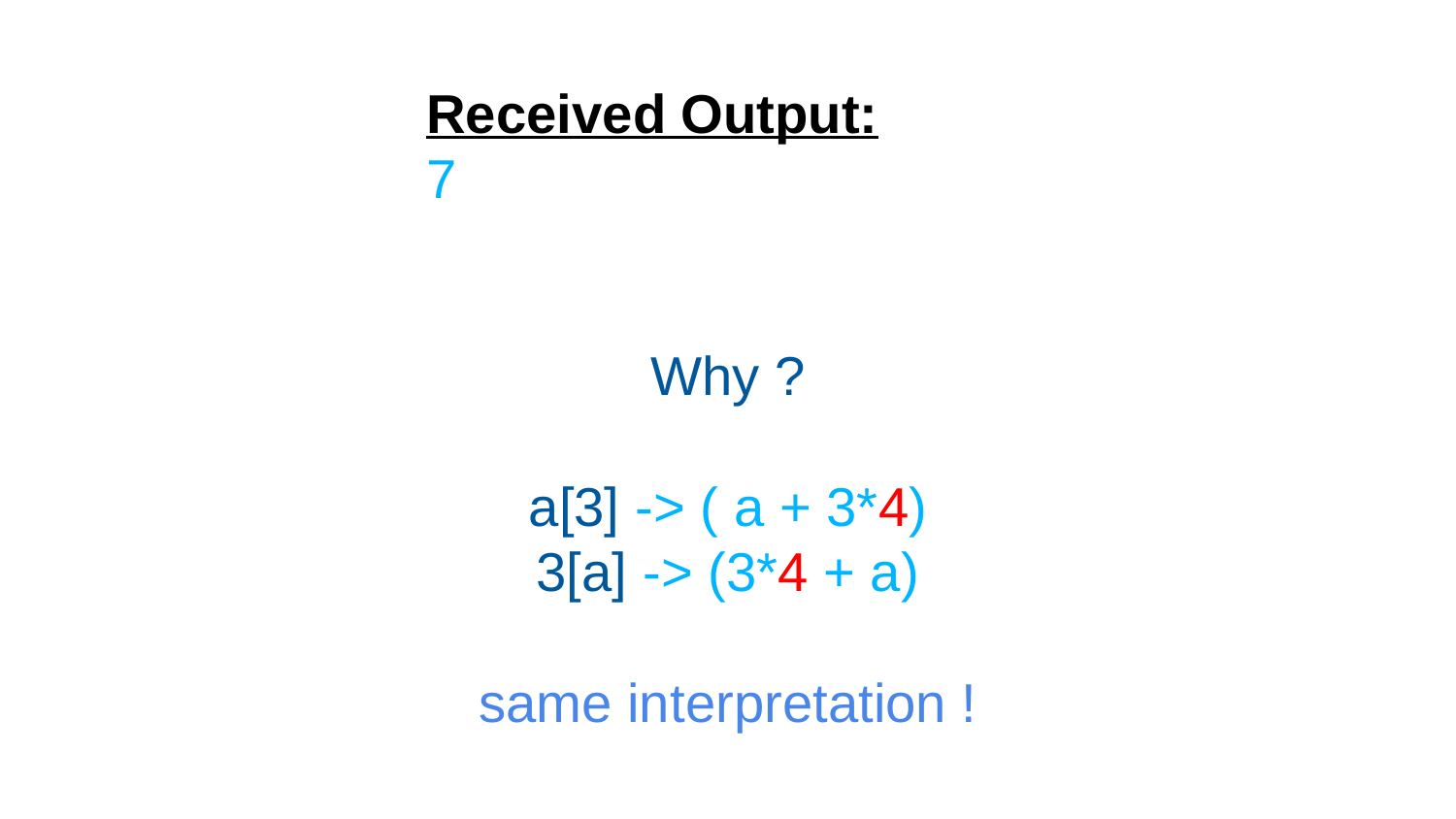

Received Output:
7

Why ?

a[3] -> ( a + 3*4)
3[a] -> (3*4 + a)

same interpretation !
Solution